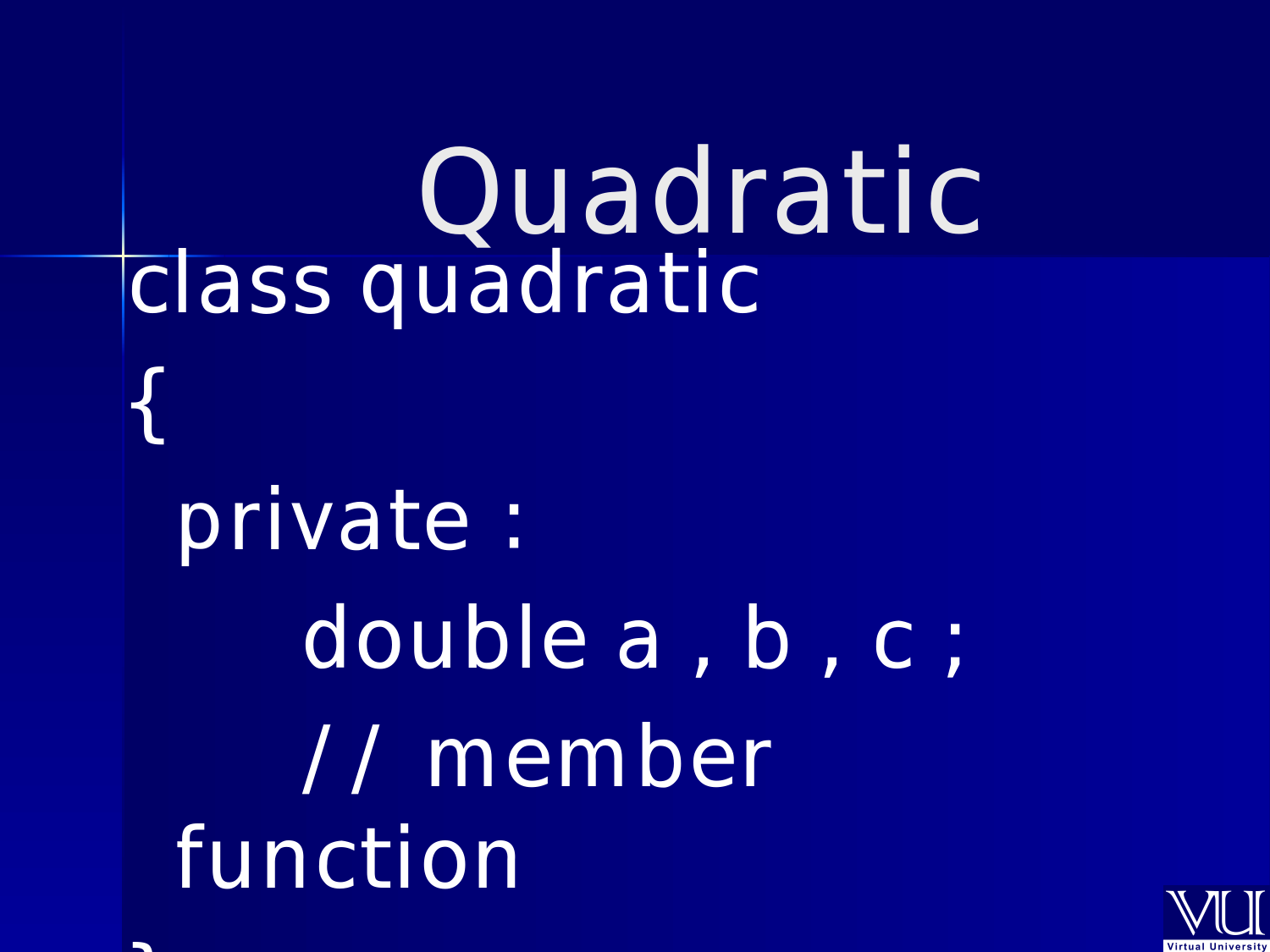

# Quadratic
class quadratic
{
	private :
		double a , b , c ;
		// member function
} ;